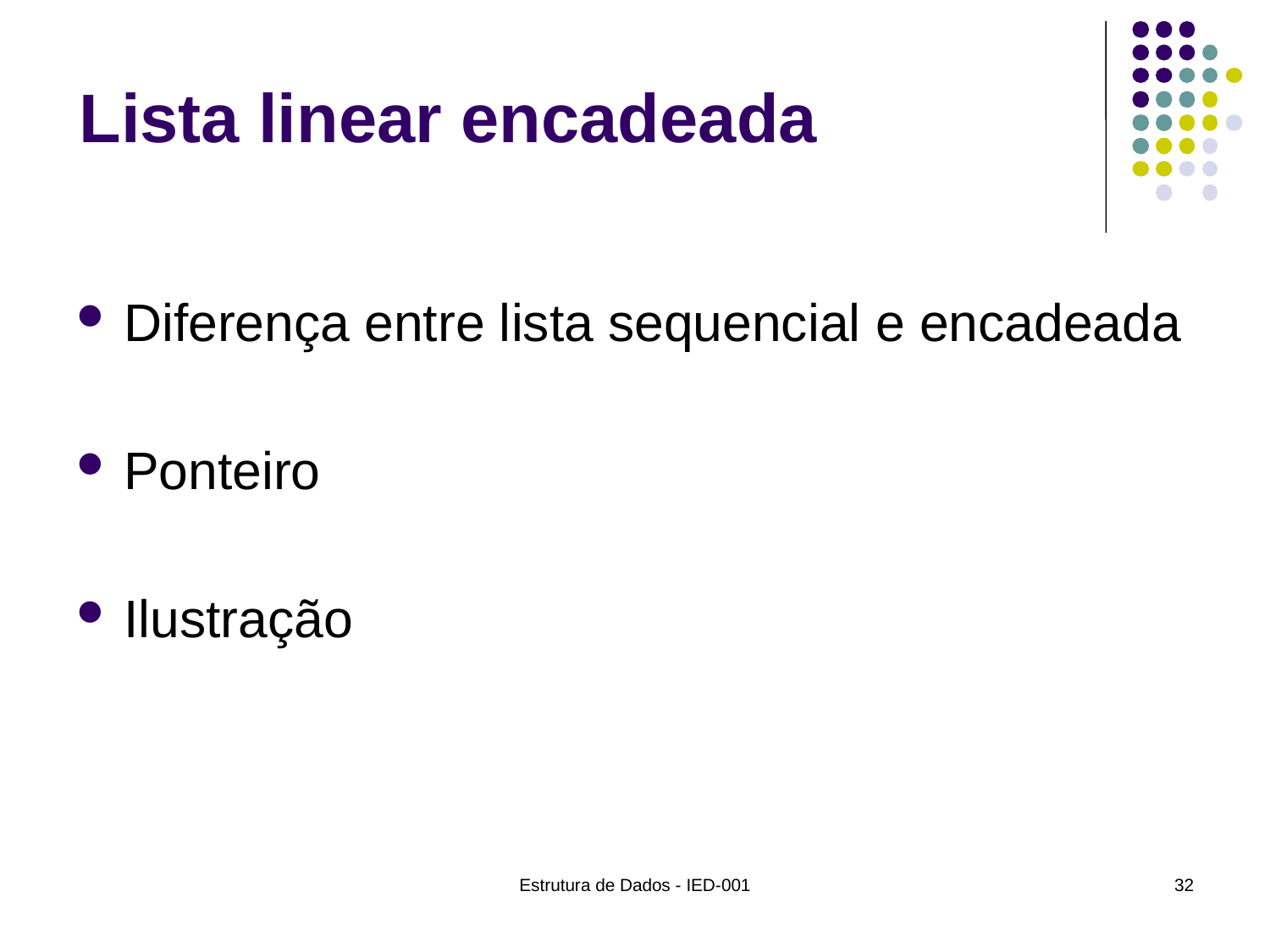

# Lista linear encadeada

Diferença entre lista sequencial e encadeada

Ponteiro

Ilustração
Estrutura de Dados - IED-001
32